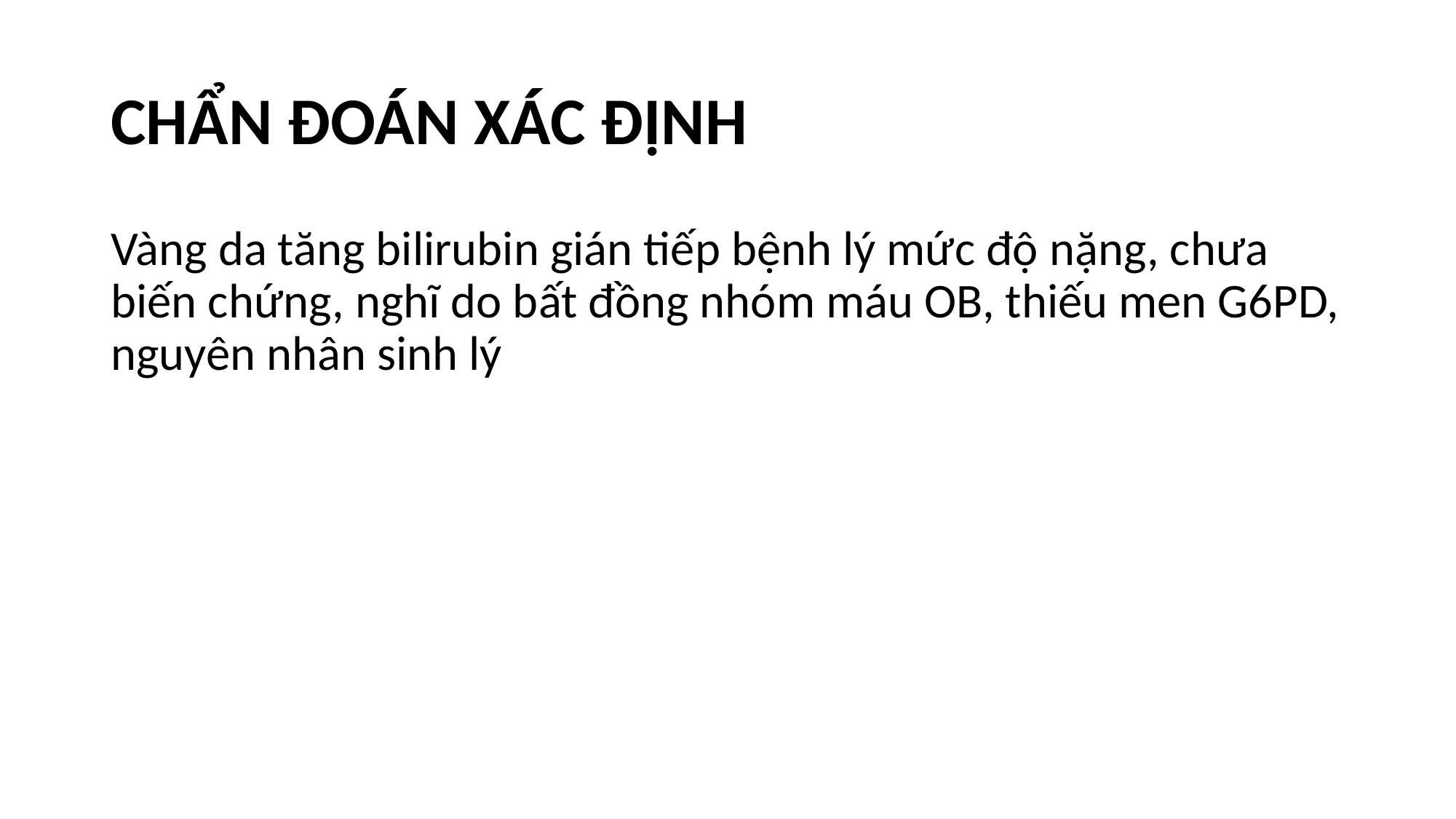

# CHẨN ĐOÁN XÁC ĐỊNH
Vàng da tăng bilirubin gián tiếp bệnh lý mức độ nặng, chưa biến chứng, nghĩ do bất đồng nhóm máu OB, thiếu men G6PD, nguyên nhân sinh lý